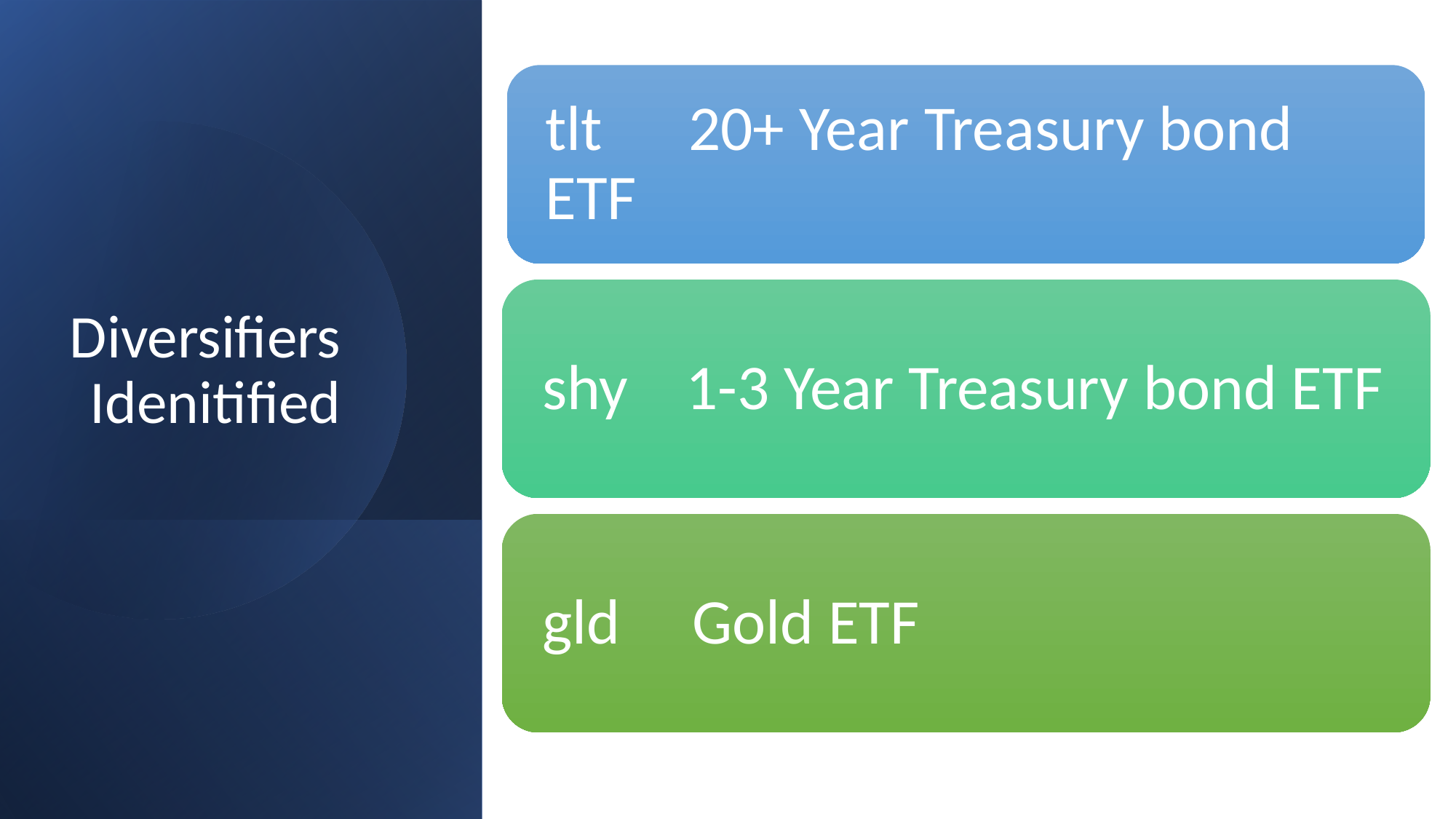

tlt      20+ Year Treasury bond ETF
shy    1-3 Year Treasury bond ETF
gld     Gold ETF

# Diversifiers Idenitified